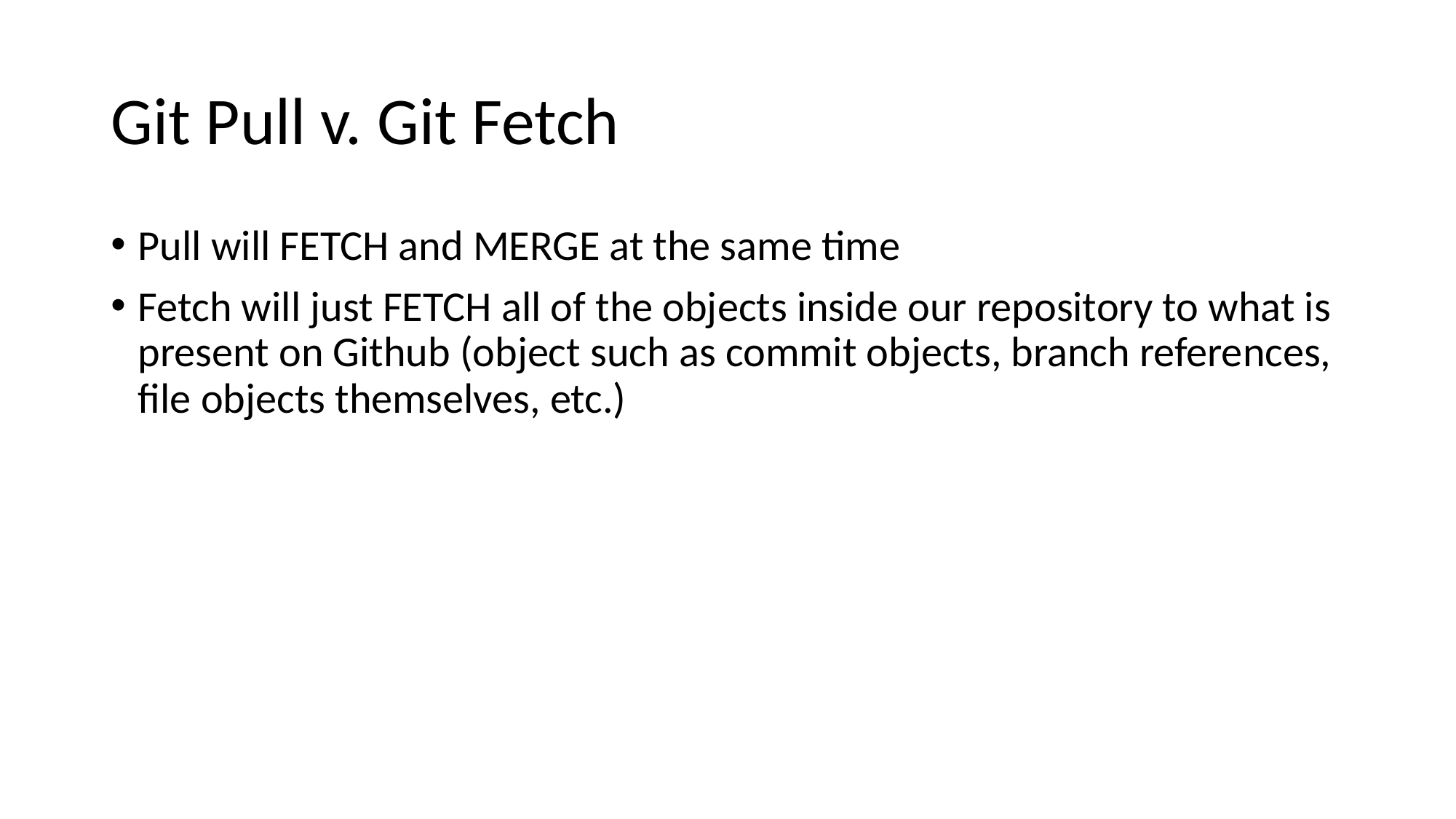

# Git Pull v. Git Fetch
Pull will FETCH and MERGE at the same time
Fetch will just FETCH all of the objects inside our repository to what is present on Github (object such as commit objects, branch references, file objects themselves, etc.)